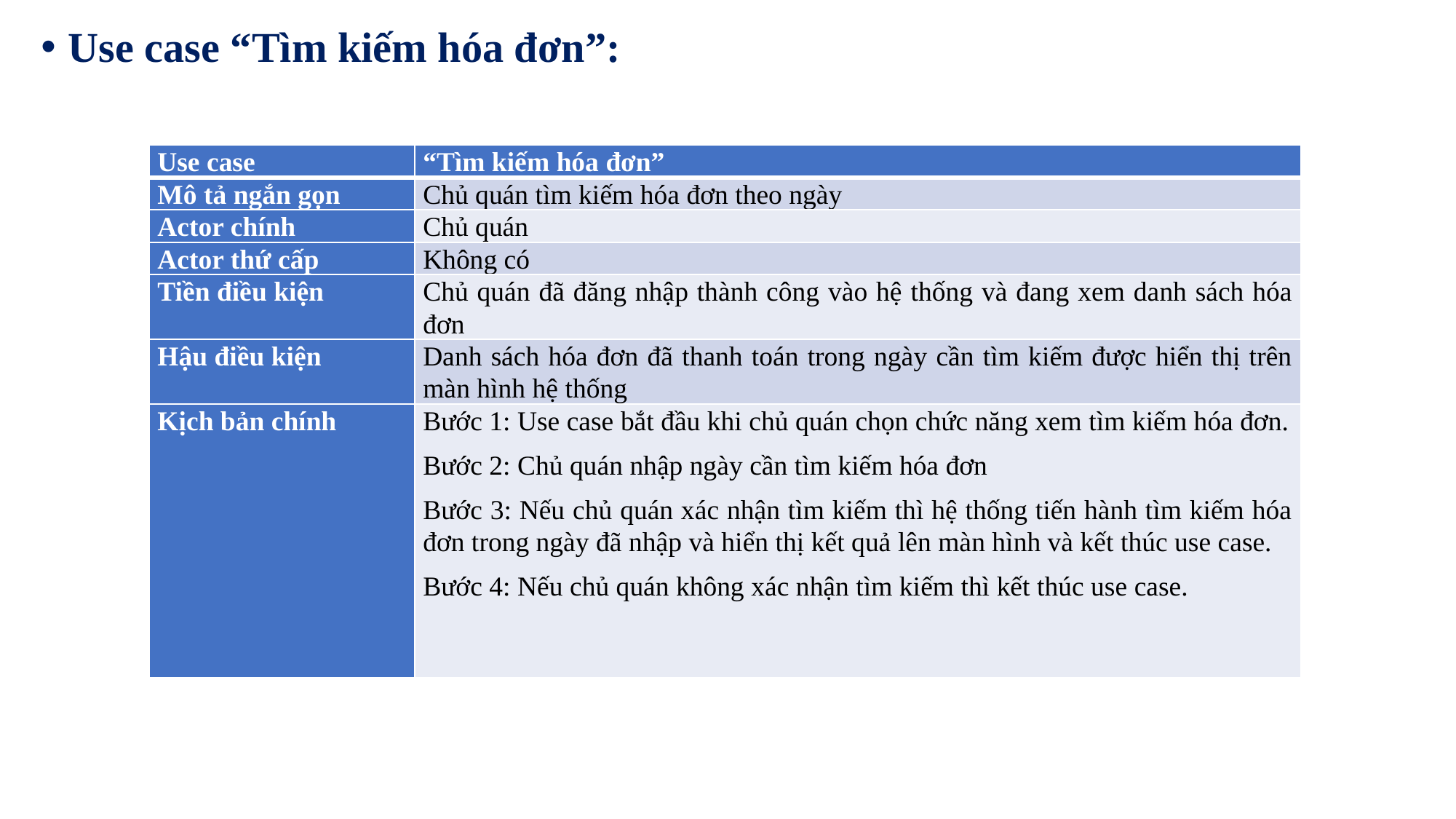

Use case “Tìm kiếm hóa đơn”:
| Use case | “Tìm kiếm hóa đơn” |
| --- | --- |
| Mô tả ngắn gọn | Chủ quán tìm kiếm hóa đơn theo ngày |
| Actor chính | Chủ quán |
| Actor thứ cấp | Không có |
| Tiền điều kiện | Chủ quán đã đăng nhập thành công vào hệ thống và đang xem danh sách hóa đơn |
| Hậu điều kiện | Danh sách hóa đơn đã thanh toán trong ngày cần tìm kiếm được hiển thị trên màn hình hệ thống |
| Kịch bản chính | Bước 1: Use case bắt đầu khi chủ quán chọn chức năng xem tìm kiếm hóa đơn. Bước 2: Chủ quán nhập ngày cần tìm kiếm hóa đơn Bước 3: Nếu chủ quán xác nhận tìm kiếm thì hệ thống tiến hành tìm kiếm hóa đơn trong ngày đã nhập và hiển thị kết quả lên màn hình và kết thúc use case. Bước 4: Nếu chủ quán không xác nhận tìm kiếm thì kết thúc use case. |